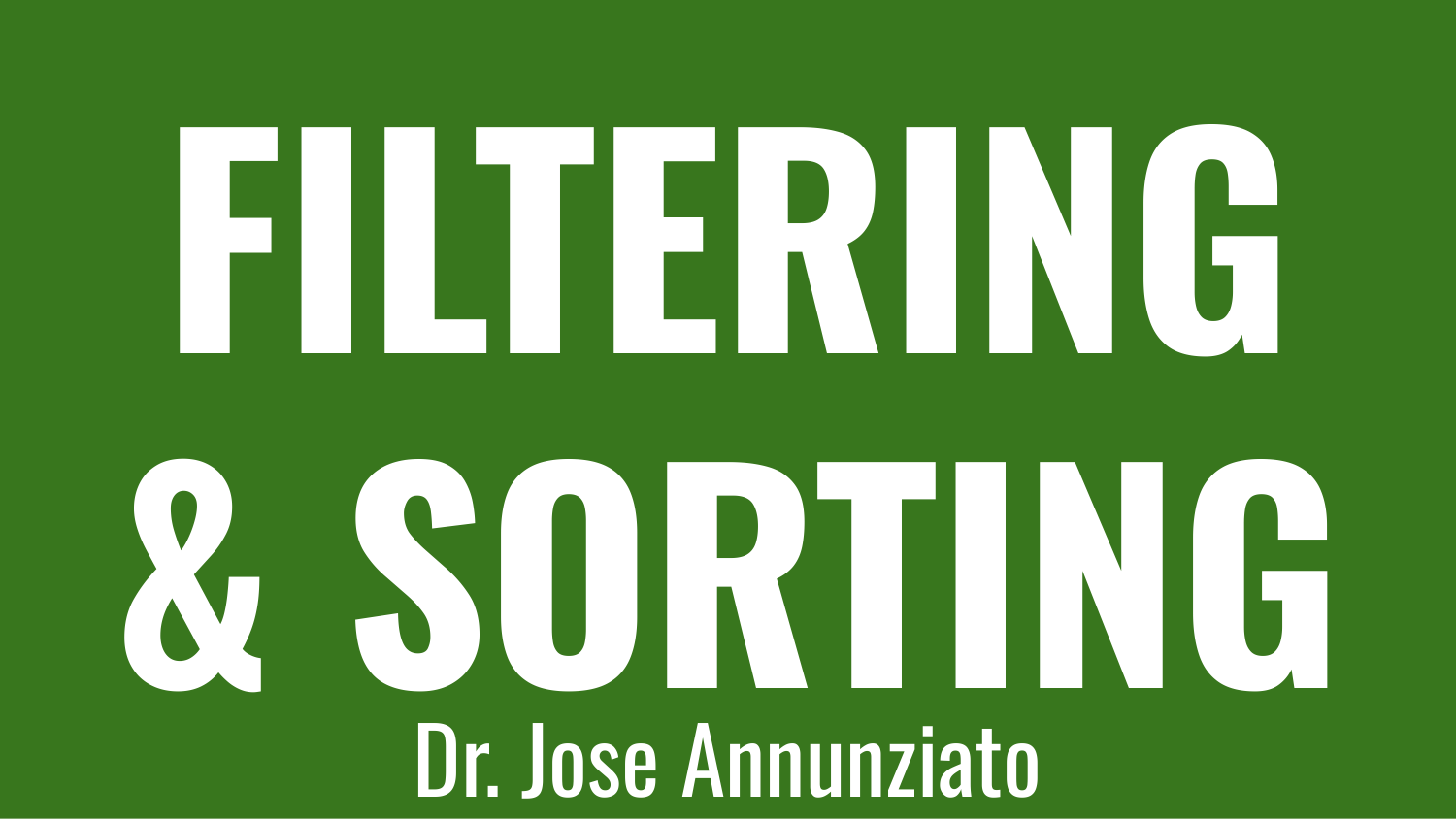

# FILTERING
& SORTING
Dr. Jose Annunziato